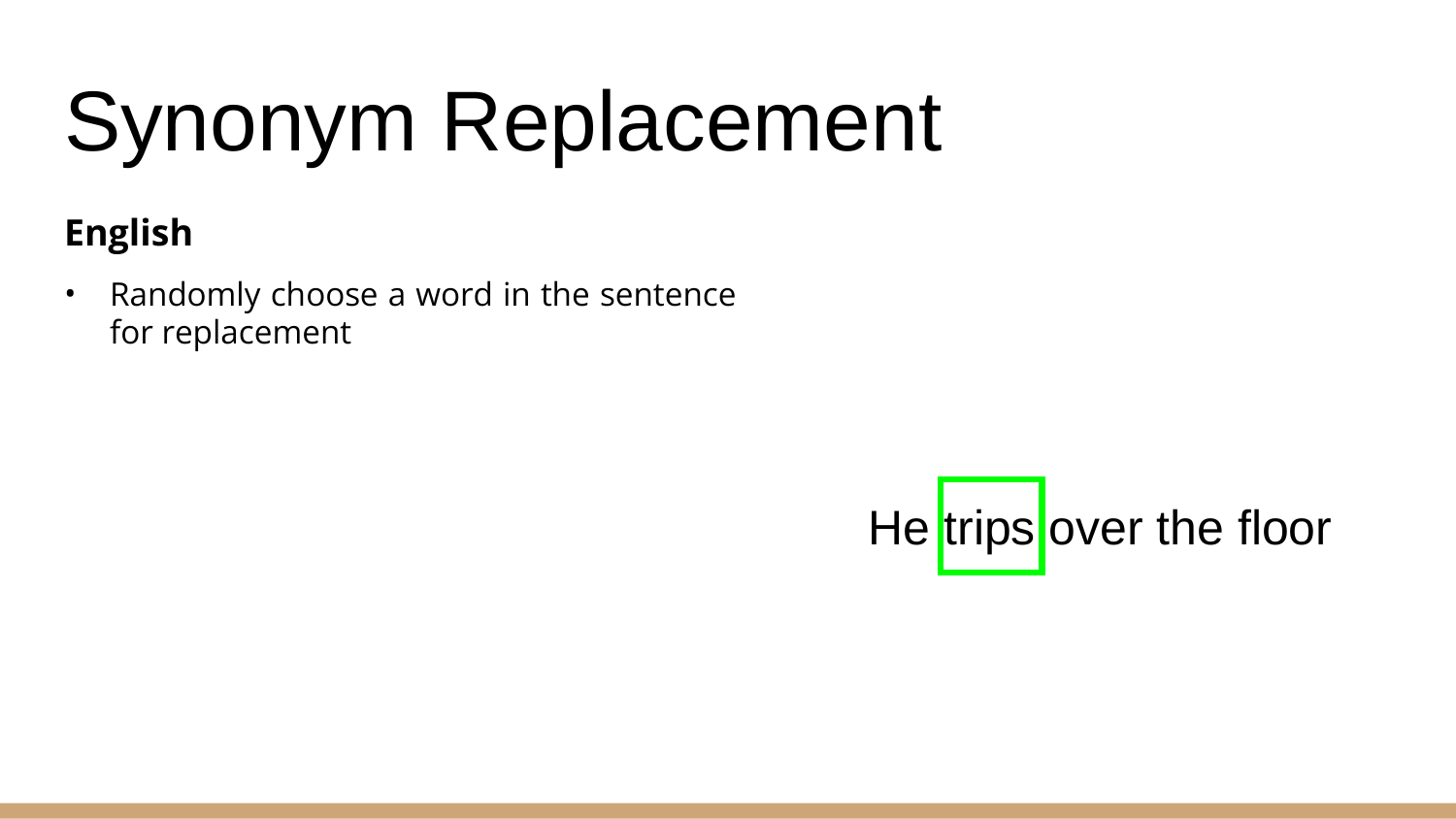

# Synonym Replacement
English
Randomly choose a word in the sentence for replacement

He trips over the floor
Word type: Noun
Synonym: Autumn